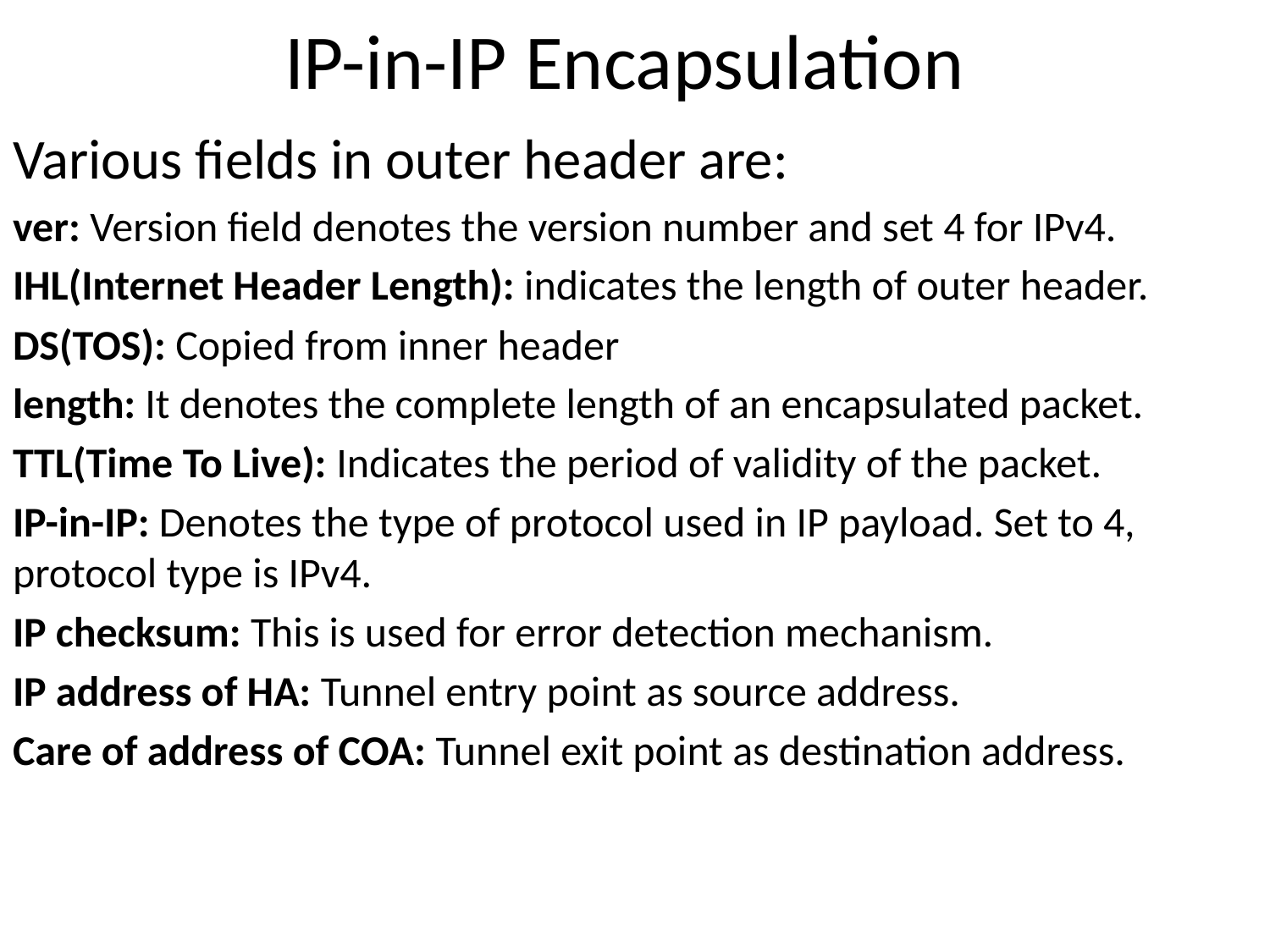

# IP-in-IP Encapsulation
Various fields in outer header are:
ver: Version field denotes the version number and set 4 for IPv4.
IHL(Internet Header Length): indicates the length of outer header.
DS(TOS): Copied from inner header
length: It denotes the complete length of an encapsulated packet.
TTL(Time To Live): Indicates the period of validity of the packet.
IP-in-IP: Denotes the type of protocol used in IP payload. Set to 4, protocol type is IPv4.
IP checksum: This is used for error detection mechanism.
IP address of HA: Tunnel entry point as source address.
Care of address of COA: Tunnel exit point as destination address.